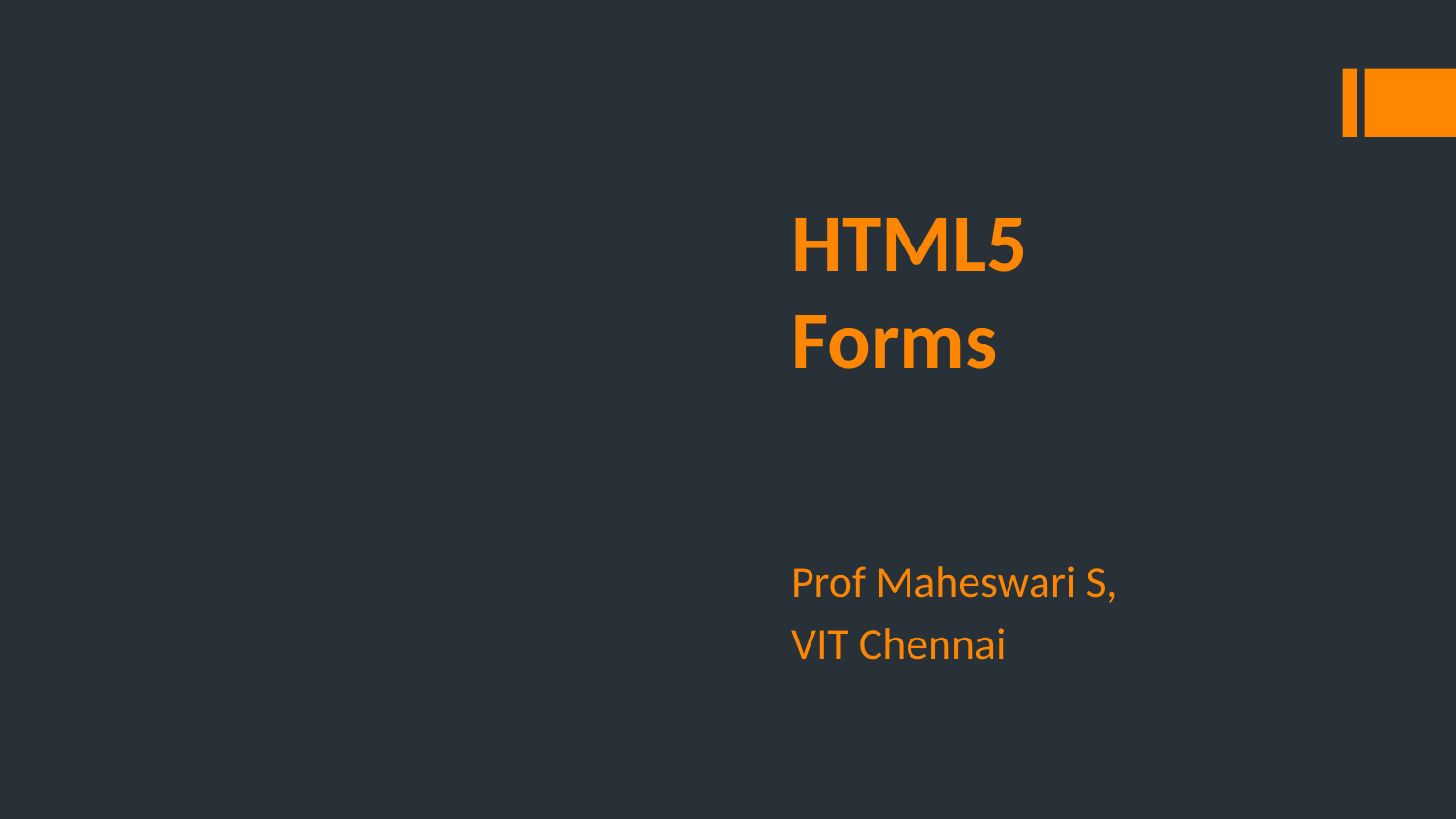

# HTML5 Forms

Prof Maheswari S,
VIT Chennai